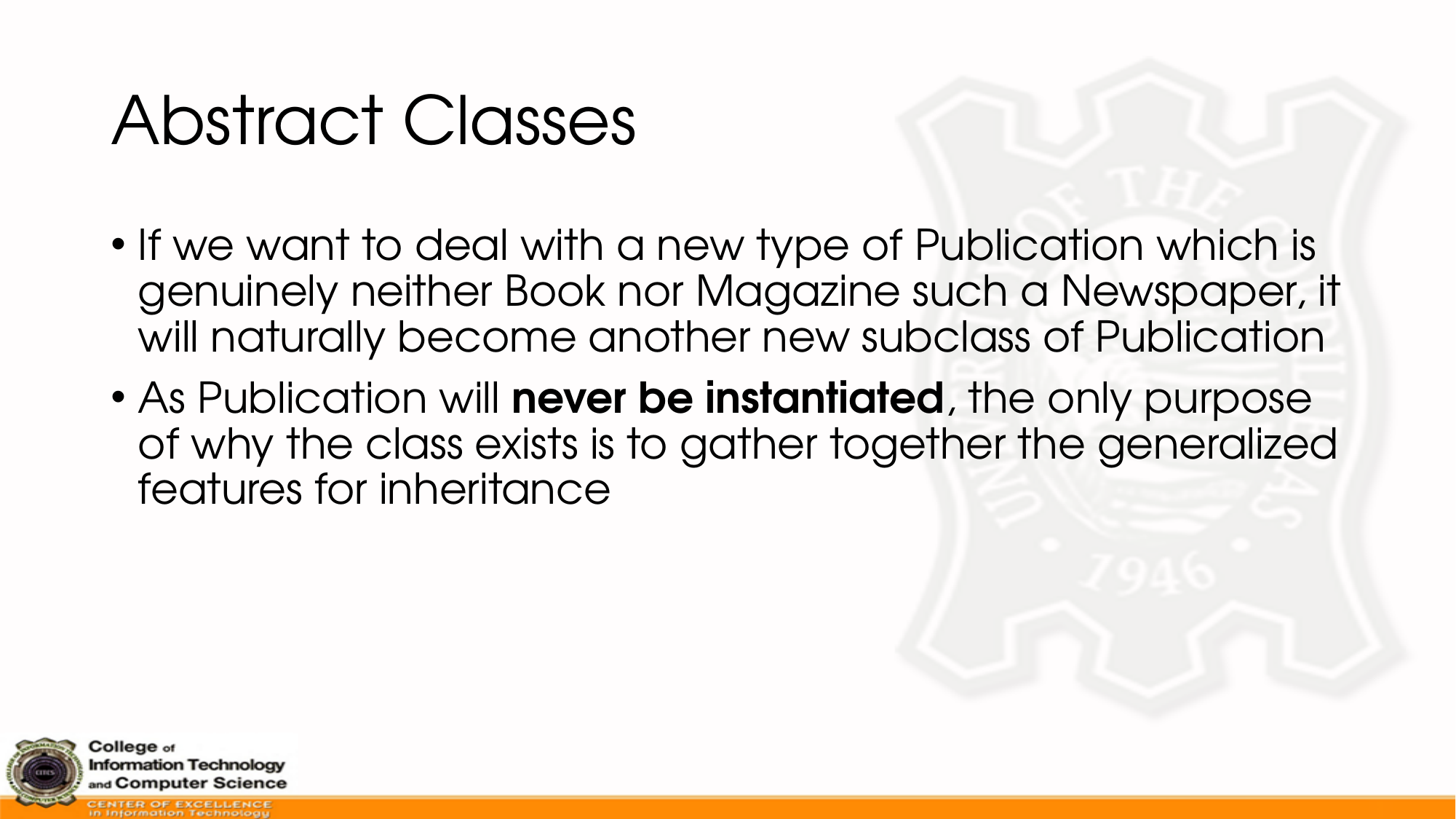

# Abstract Classes
If we want to deal with a new type of Publication which is genuinely neither Book nor Magazine such a Newspaper, it will naturally become another new subclass of Publication
As Publication will never be instantiated, the only purpose of why the class exists is to gather together the generalized features for inheritance